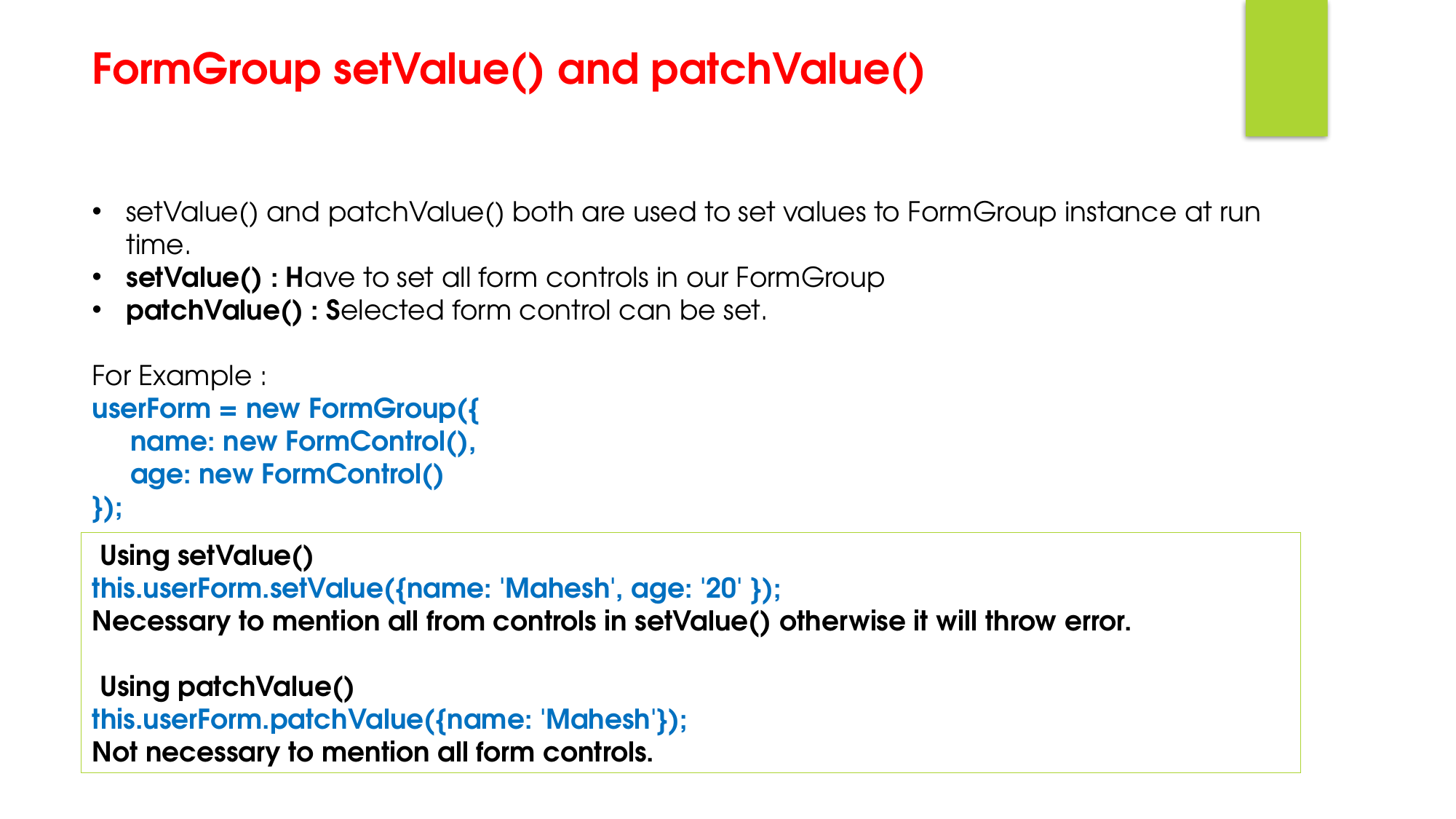

FormGroup setValue() and patchValue()

setValue() and patchValue() both are used to set values to FormGroup instance at run time.
setValue() : Have to set all form controls in our FormGroup
patchValue() : Selected form control can be set.

For Example :
userForm = new FormGroup({
     name: new FormControl(),
     age: new FormControl()
});
 Using setValue()
this.userForm.setValue({name: 'Mahesh', age: '20' });
Necessary to mention all from controls in setValue() otherwise it will throw error.

 Using patchValue()
this.userForm.patchValue({name: 'Mahesh'});
Not necessary to mention all form controls.